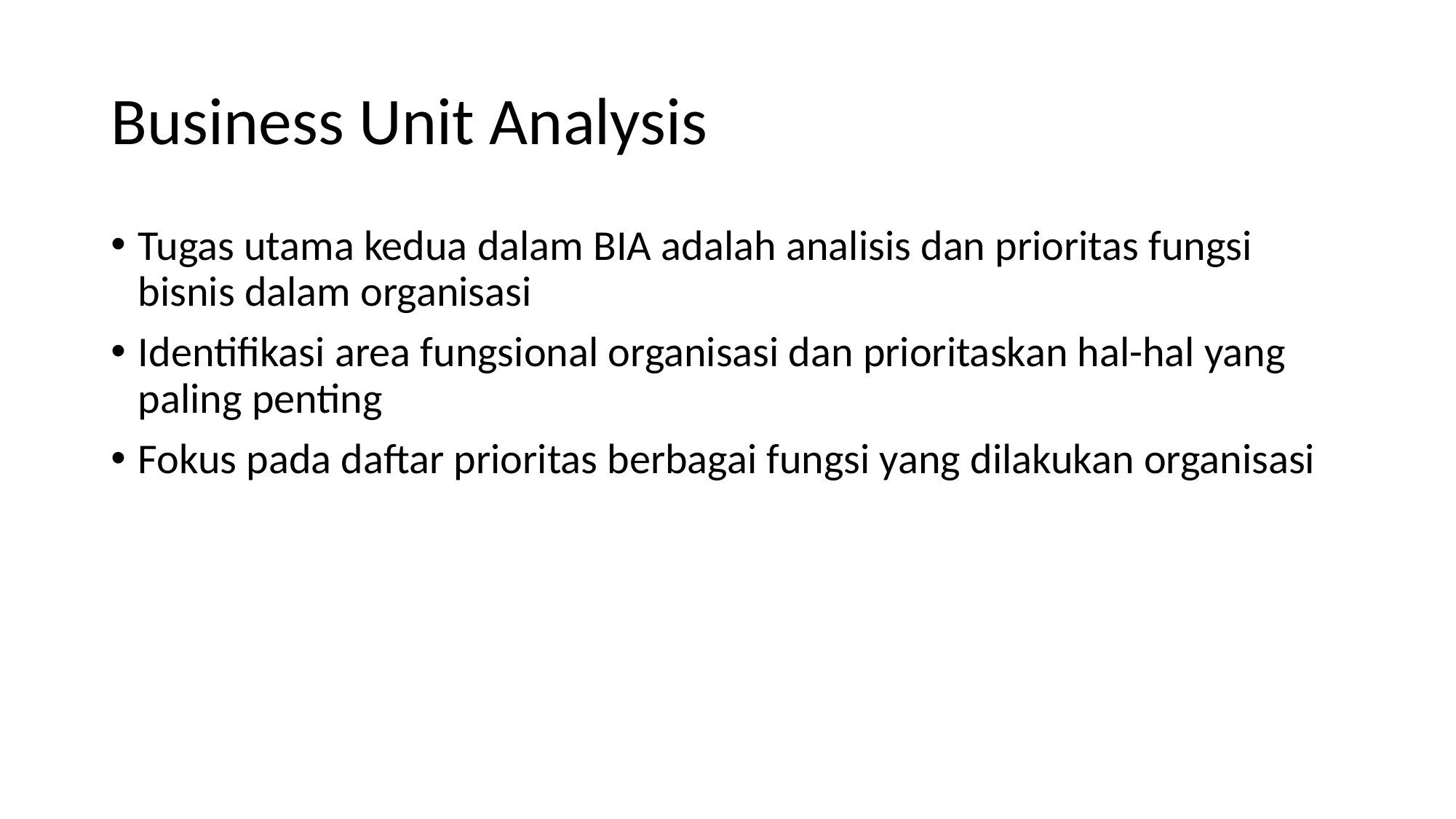

# Business Unit Analysis
Tugas utama kedua dalam BIA adalah analisis dan prioritas fungsi bisnis dalam organisasi
Identifikasi area fungsional organisasi dan prioritaskan hal-hal yang paling penting
Fokus pada daftar prioritas berbagai fungsi yang dilakukan organisasi